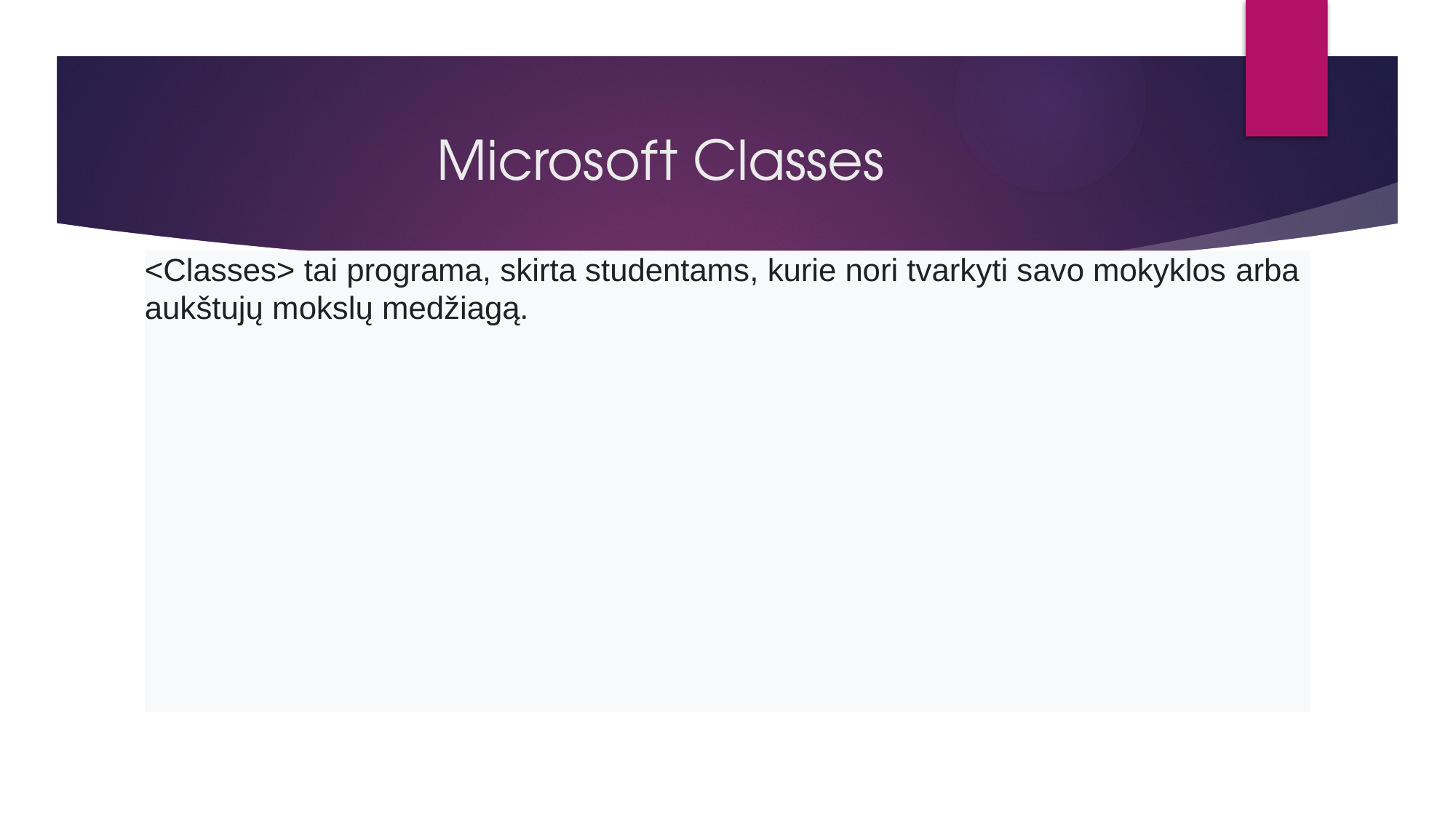

# Microsoft Classes
<Classes> tai programa, skirta studentams, kurie nori tvarkyti savo mokyklos arba aukštujų mokslų medžiagą.